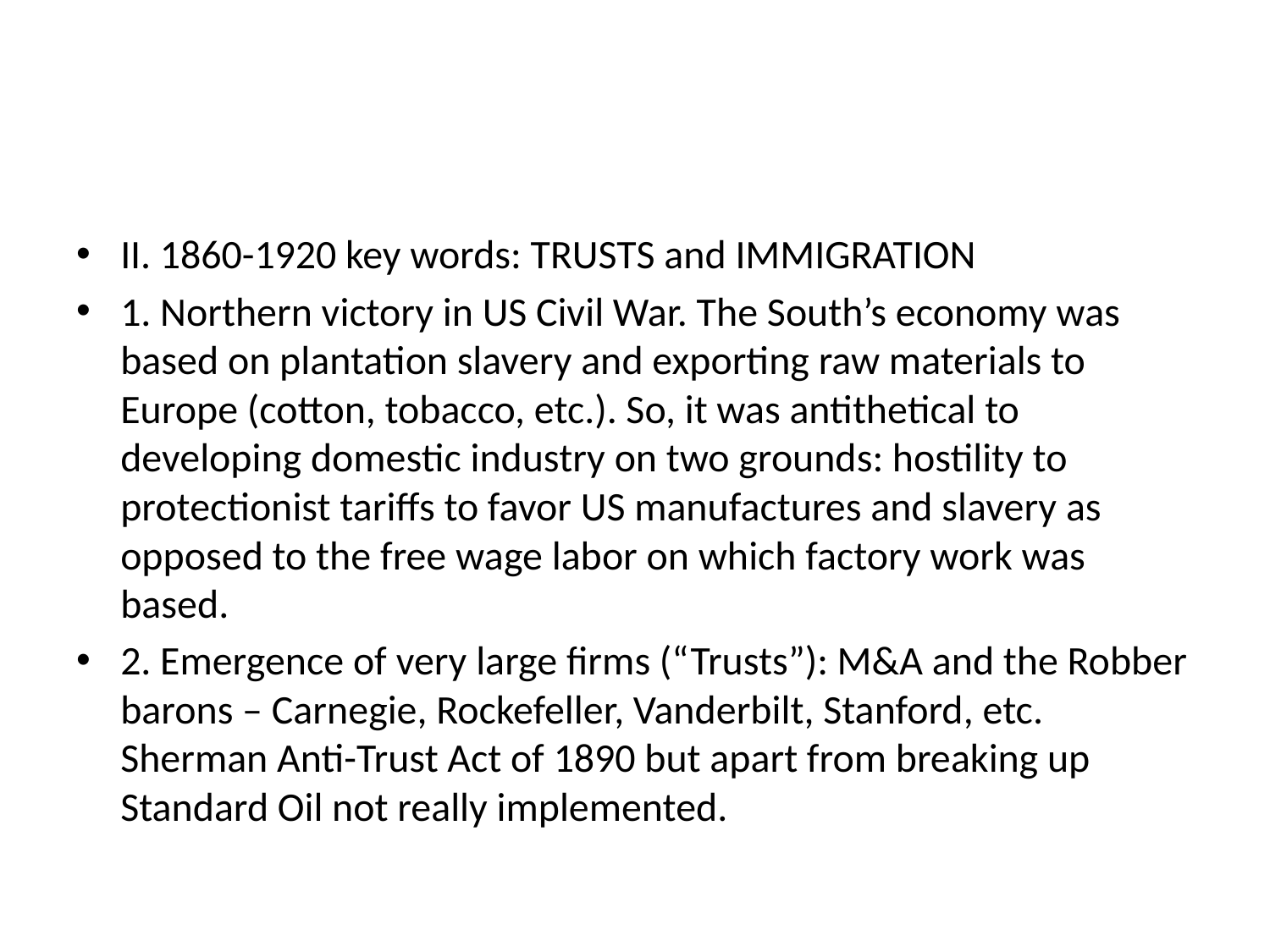

#
II. 1860-1920 key words: TRUSTS and IMMIGRATION
1. Northern victory in US Civil War. The South’s economy was based on plantation slavery and exporting raw materials to Europe (cotton, tobacco, etc.). So, it was antithetical to developing domestic industry on two grounds: hostility to protectionist tariffs to favor US manufactures and slavery as opposed to the free wage labor on which factory work was based.
2. Emergence of very large firms (“Trusts”): M&A and the Robber barons – Carnegie, Rockefeller, Vanderbilt, Stanford, etc. Sherman Anti-Trust Act of 1890 but apart from breaking up Standard Oil not really implemented.